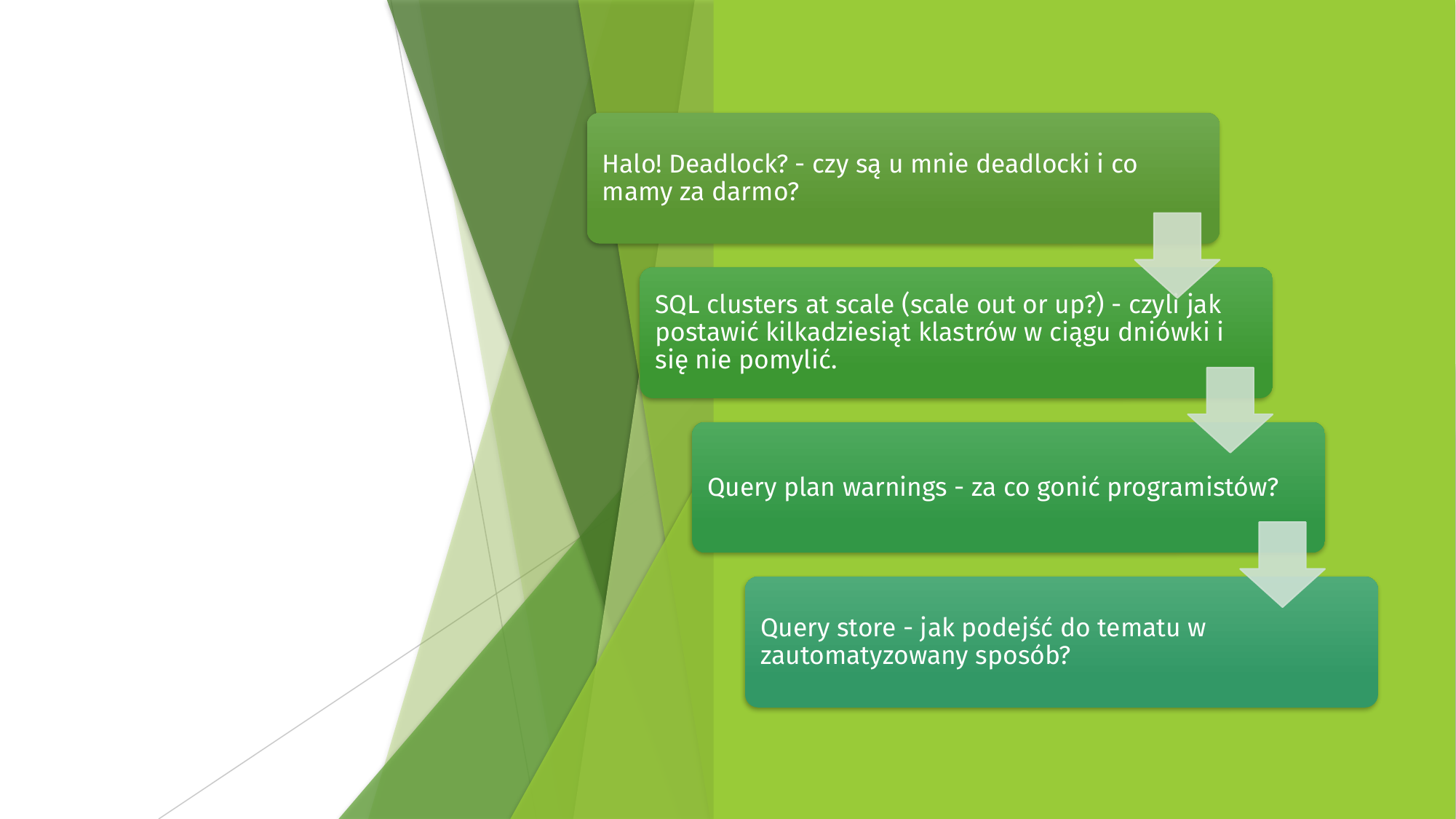

Halo! Deadlock? - czy są u mnie deadlocki i co mamy za darmo?
SQL clusters at scale (scale out or up?) - czyli jak postawić kilkadziesiąt klastrów w ciągu dniówki i się nie pomylić.
Query plan warnings - za co gonić programistów?
Query store - jak podejść do tematu w zautomatyzowany sposób?

#